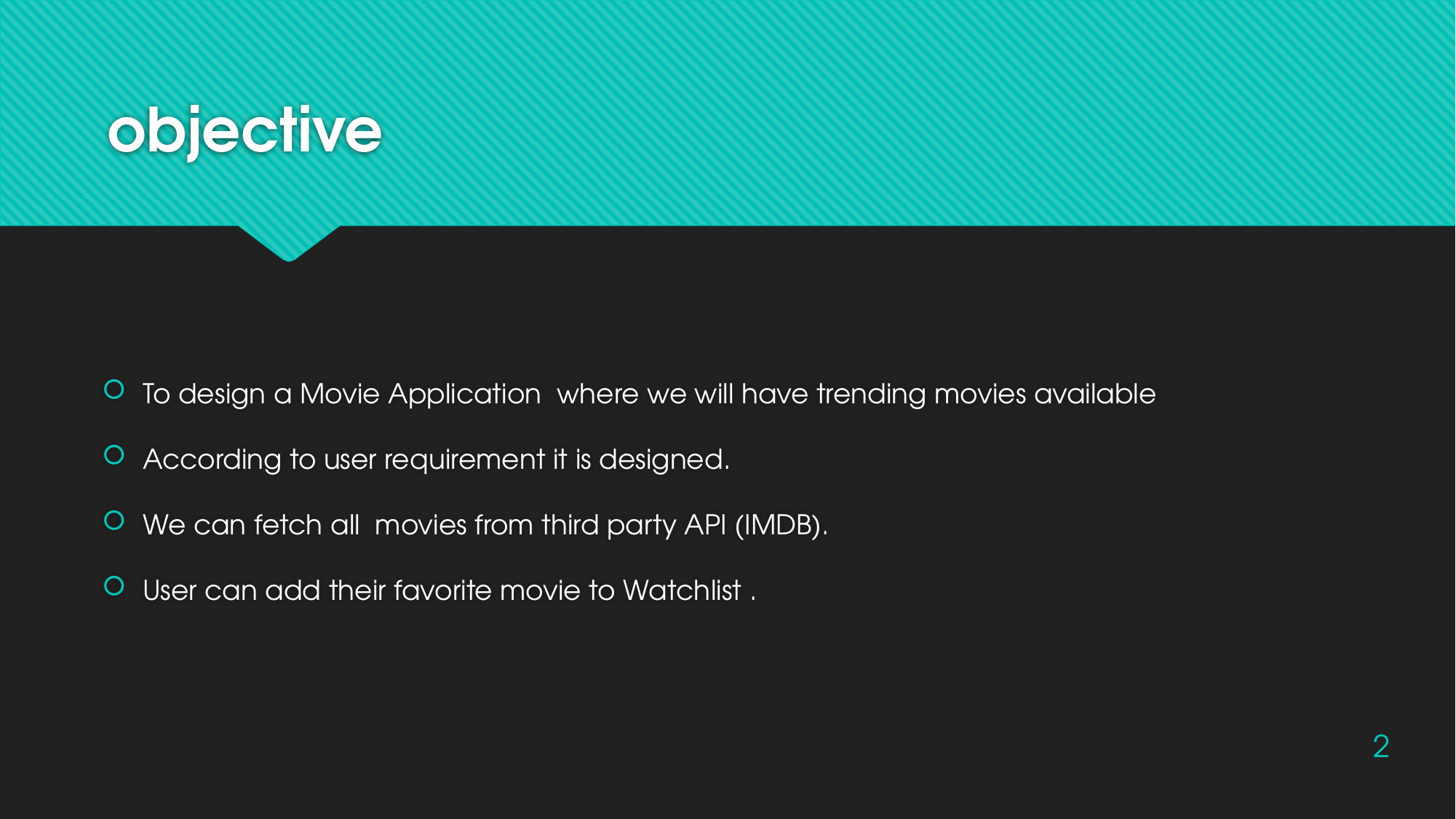

# objective
To design a Movie Application  where we will have trending movies available

According to user requirement it is designed.

We can fetch all  movies from third party API (IMDB).

User can add their favorite movie to Watchlist .

2